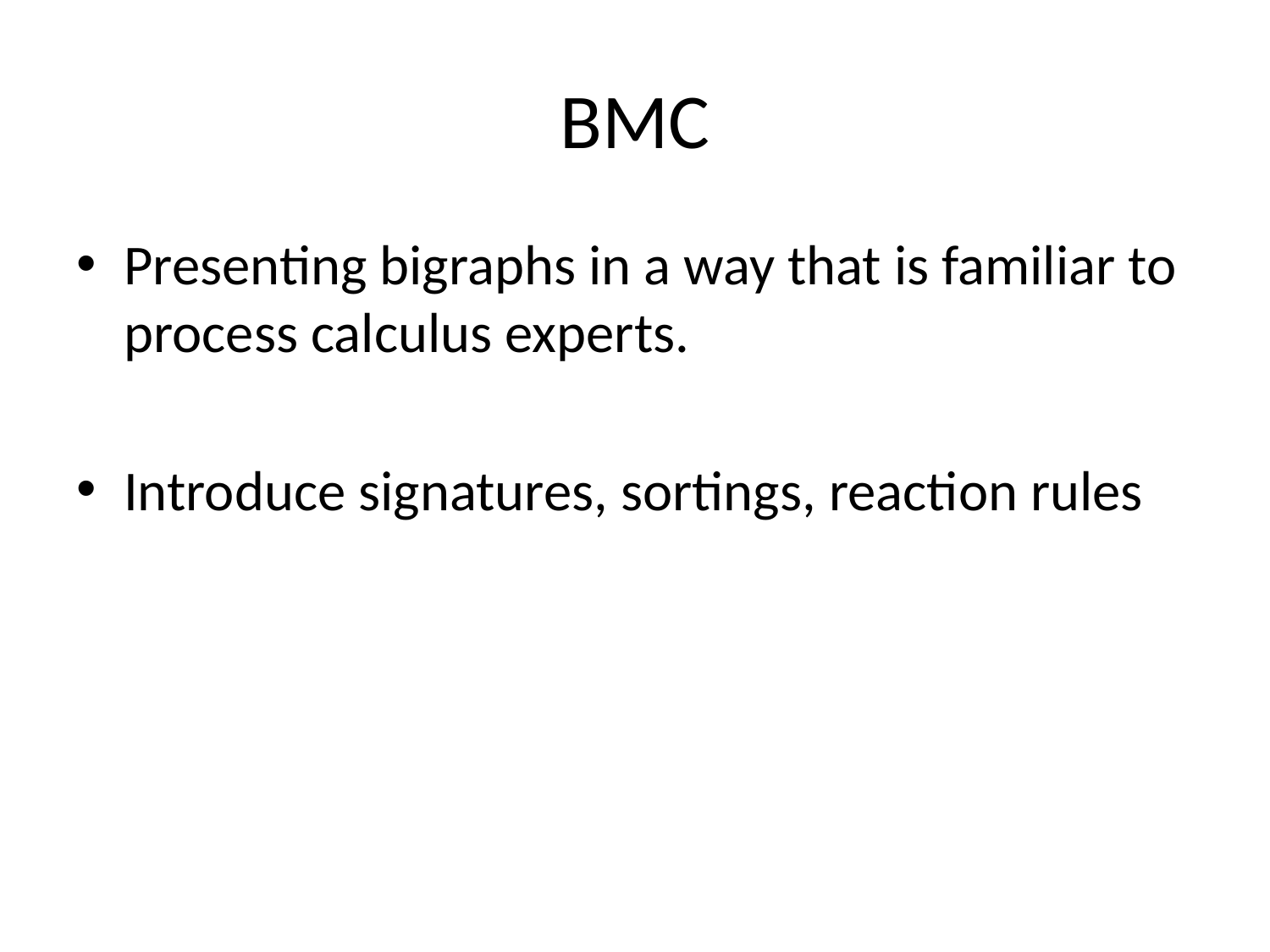

# BMC
Presenting bigraphs in a way that is familiar to process calculus experts.

Introduce signatures, sortings, reaction rules